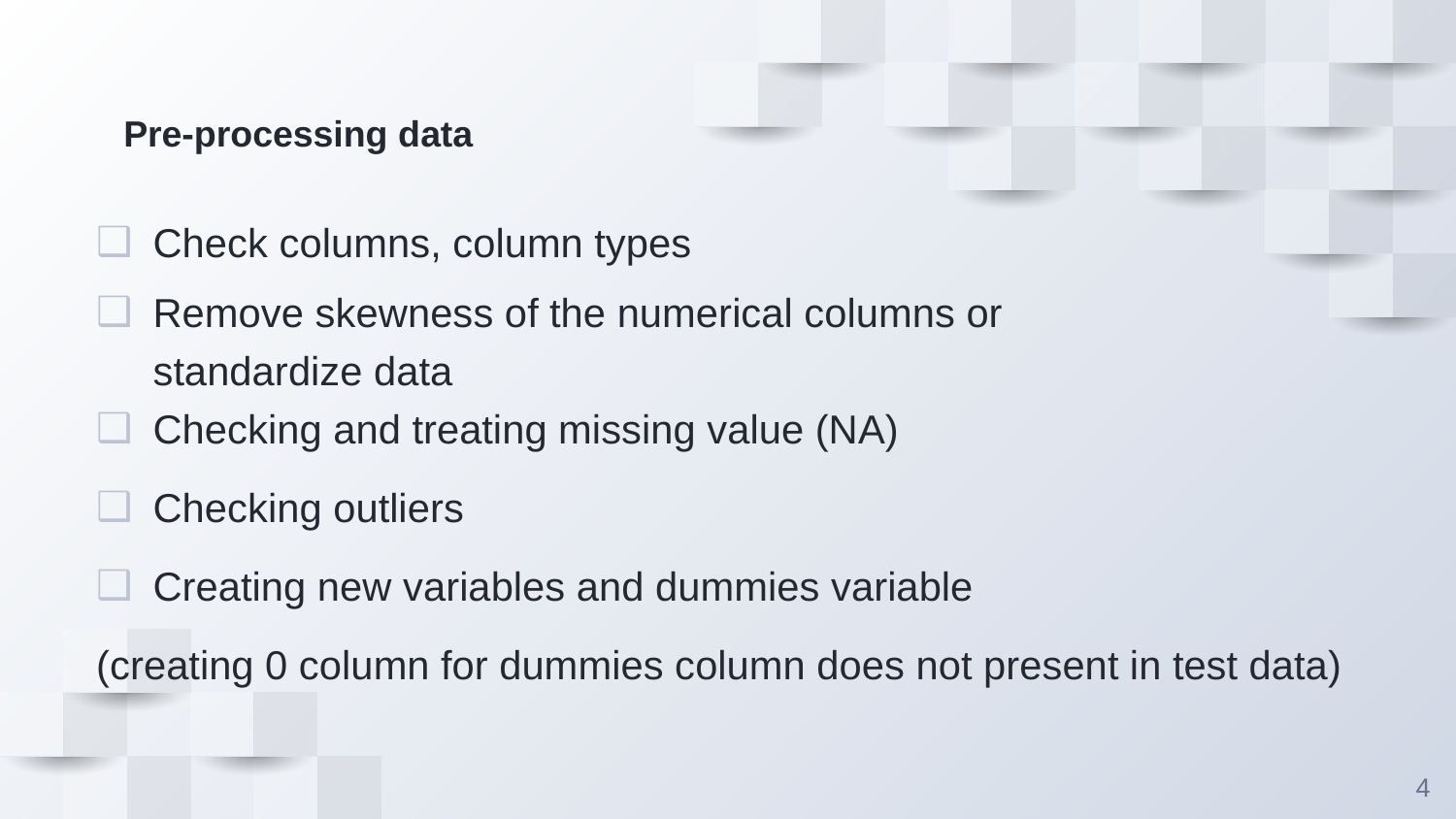

# Pre-processing data

Check columns, column types
Remove skewness of the numerical columns or
standardize data
Checking and treating missing value (NA)
Checking outliers
Creating new variables and dummies variable
(creating 0 column for dummies column does not present in test data)
4